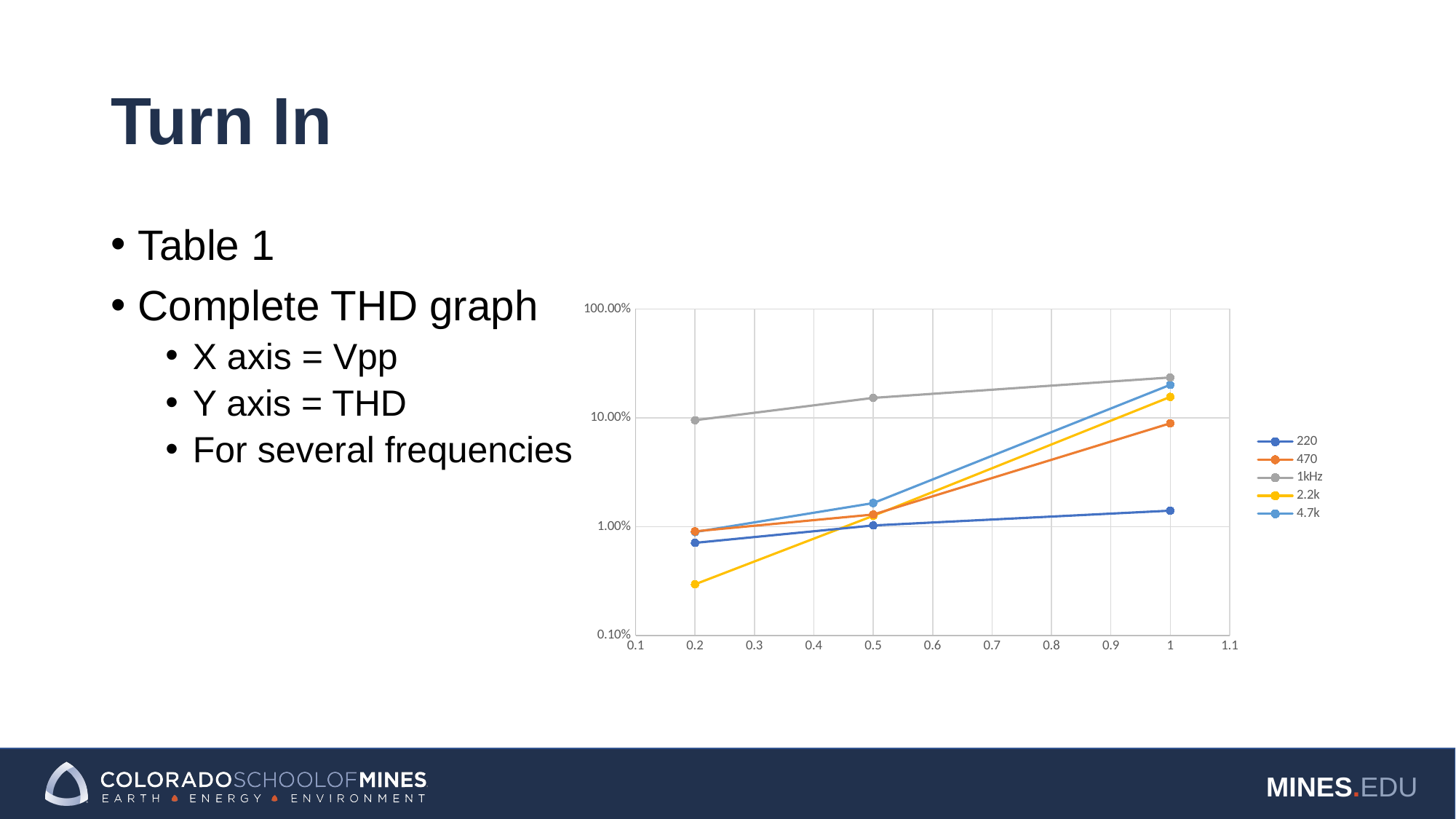

# Turn In
Table 1
Complete THD graph
X axis = Vpp
Y axis = THD
For several frequencies

### Chart

| Category | 220 | 470 | 1kHz | 2.2k | 4.7k |
|---|---|---|---|---|---|